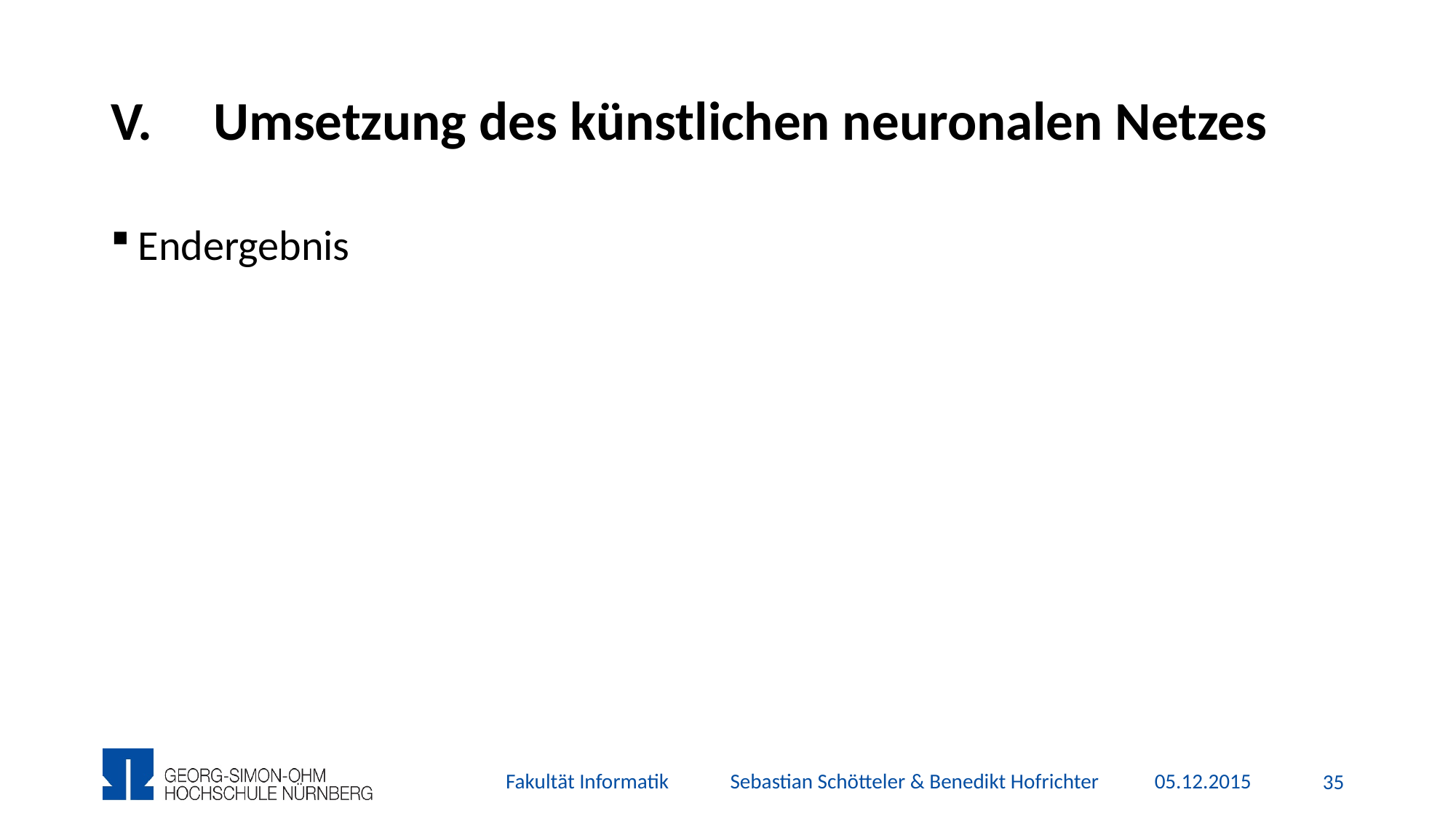

# Umsetzung des künstlichen neuronalen Netzes
Endergebnis

Fakultät Informatik             Sebastian Schötteler & Benedikt Hofrichter
05.12.2015
35